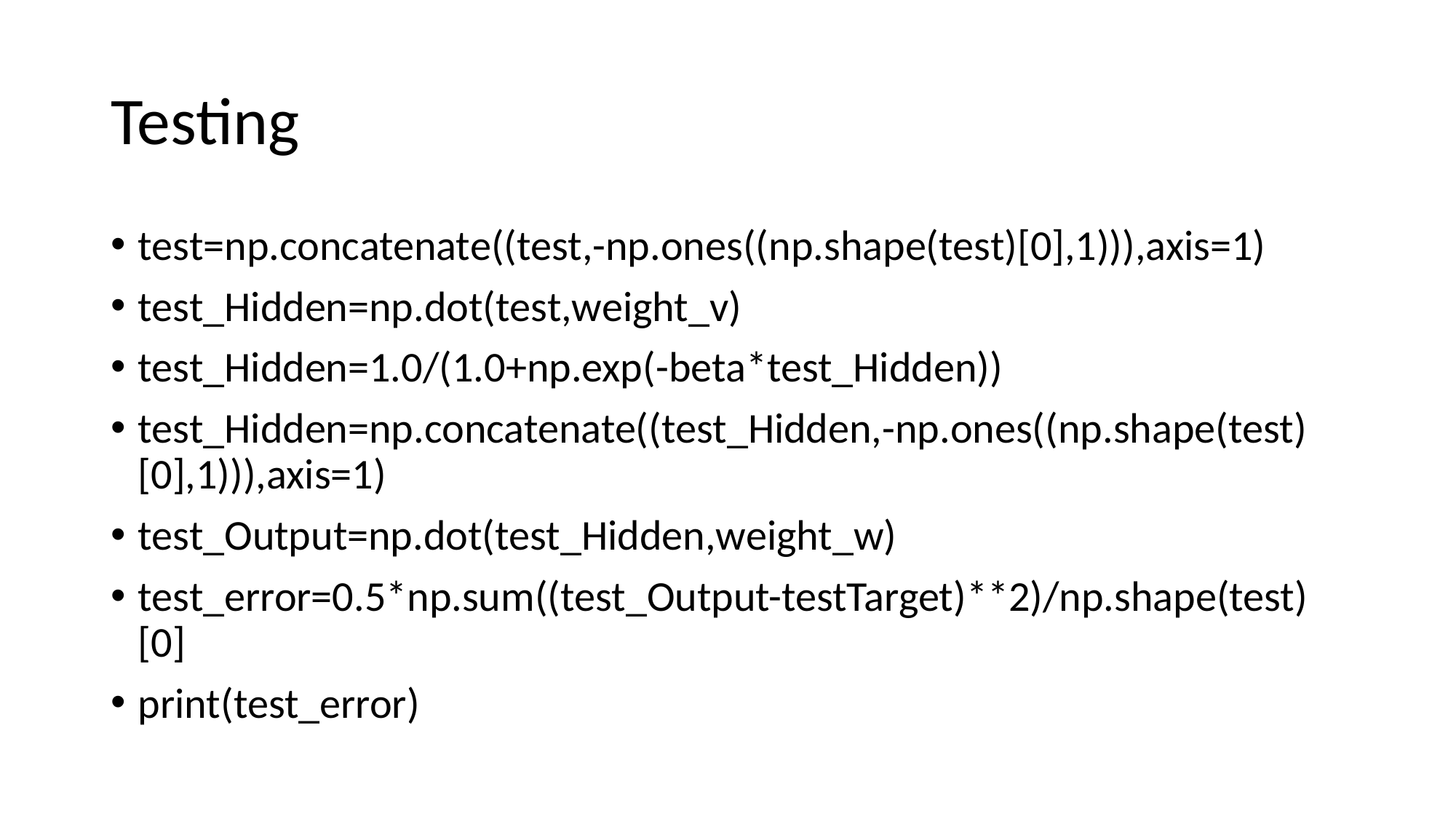

# Testing
test=np.concatenate((test,-np.ones((np.shape(test)[0],1))),axis=1)
test_Hidden=np.dot(test,weight_v)
test_Hidden=1.0/(1.0+np.exp(-beta*test_Hidden))
test_Hidden=np.concatenate((test_Hidden,-np.ones((np.shape(test)[0],1))),axis=1)
test_Output=np.dot(test_Hidden,weight_w)
test_error=0.5*np.sum((test_Output-testTarget)**2)/np.shape(test)[0]
print(test_error)